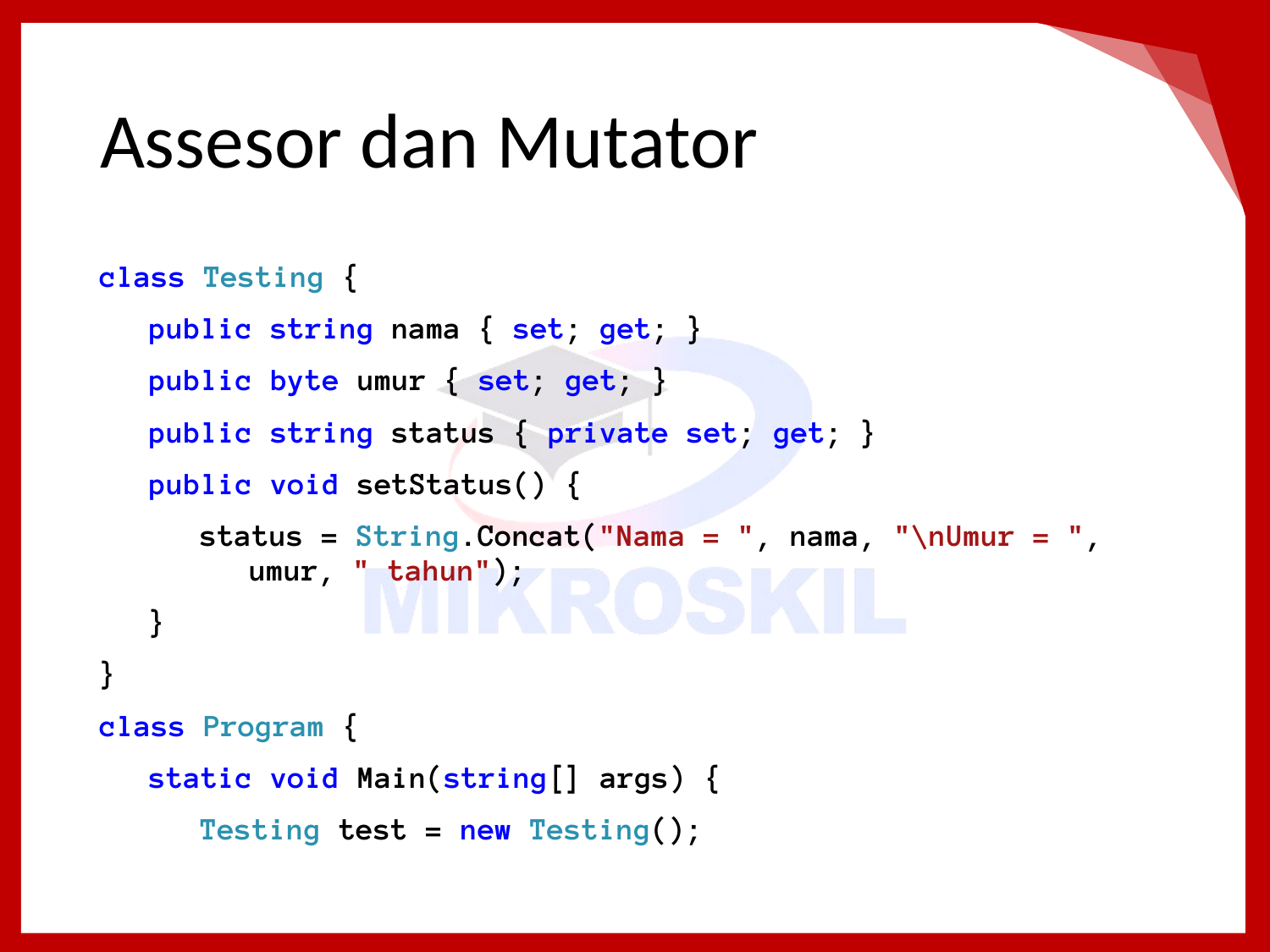

# Assesor dan Mutator
class Testing {
public string nama { set; get; }
public byte umur { set; get; }
public string status { private set; get; }
public void setStatus() {
status = String.Concat("Nama = ", nama, "\nUmur = ", umur, " tahun");
}
}
class Program {
static void Main(string[] args) {
Testing test = new Testing();